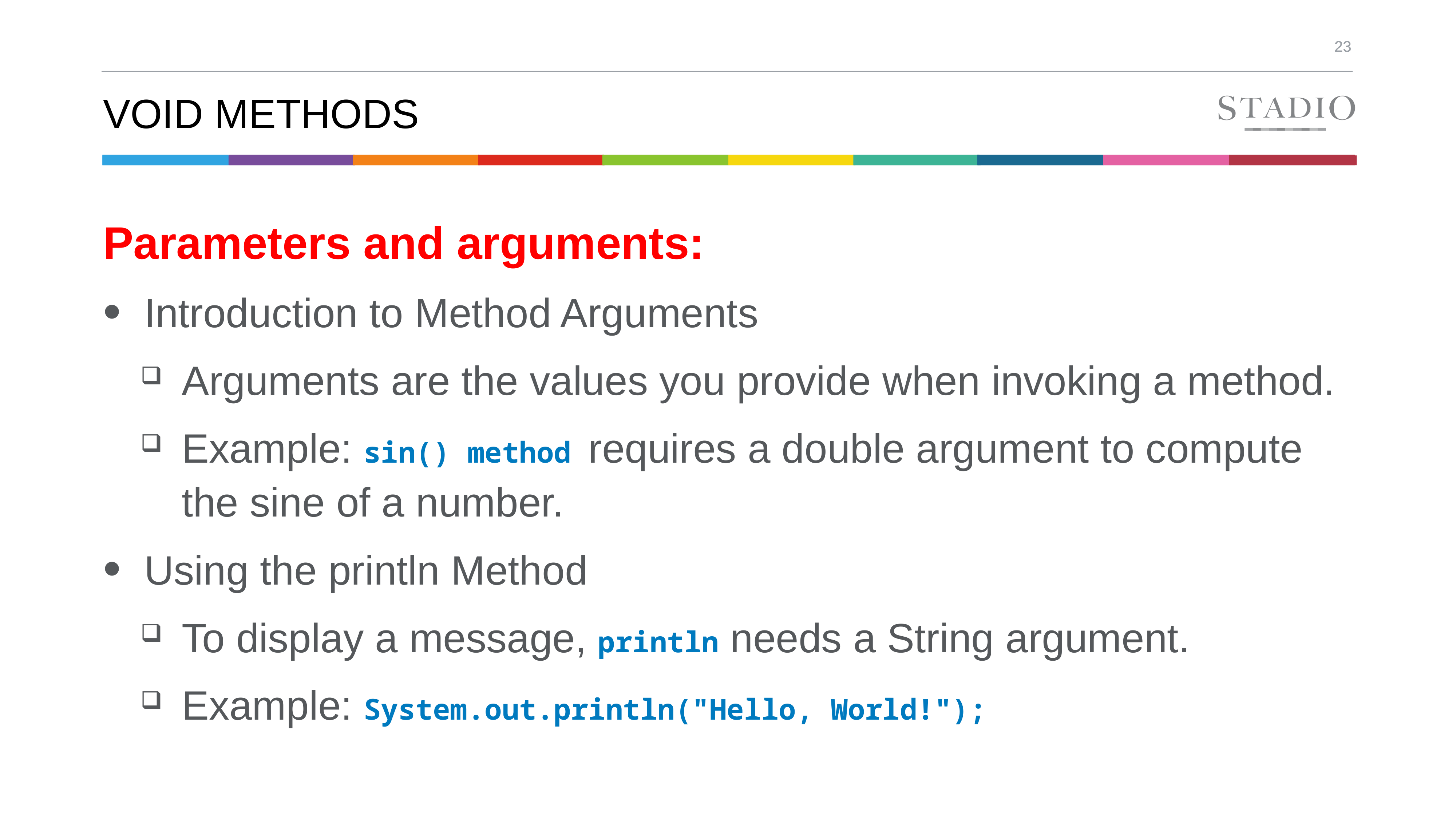

# Void methods

Parameters and arguments:
Introduction to Method Arguments
Arguments are the values you provide when invoking a method.
Example: sin() method requires a double argument to compute the sine of a number.
Using the println Method
To display a message, println needs a String argument.
Example: System.out.println("Hello, World!");